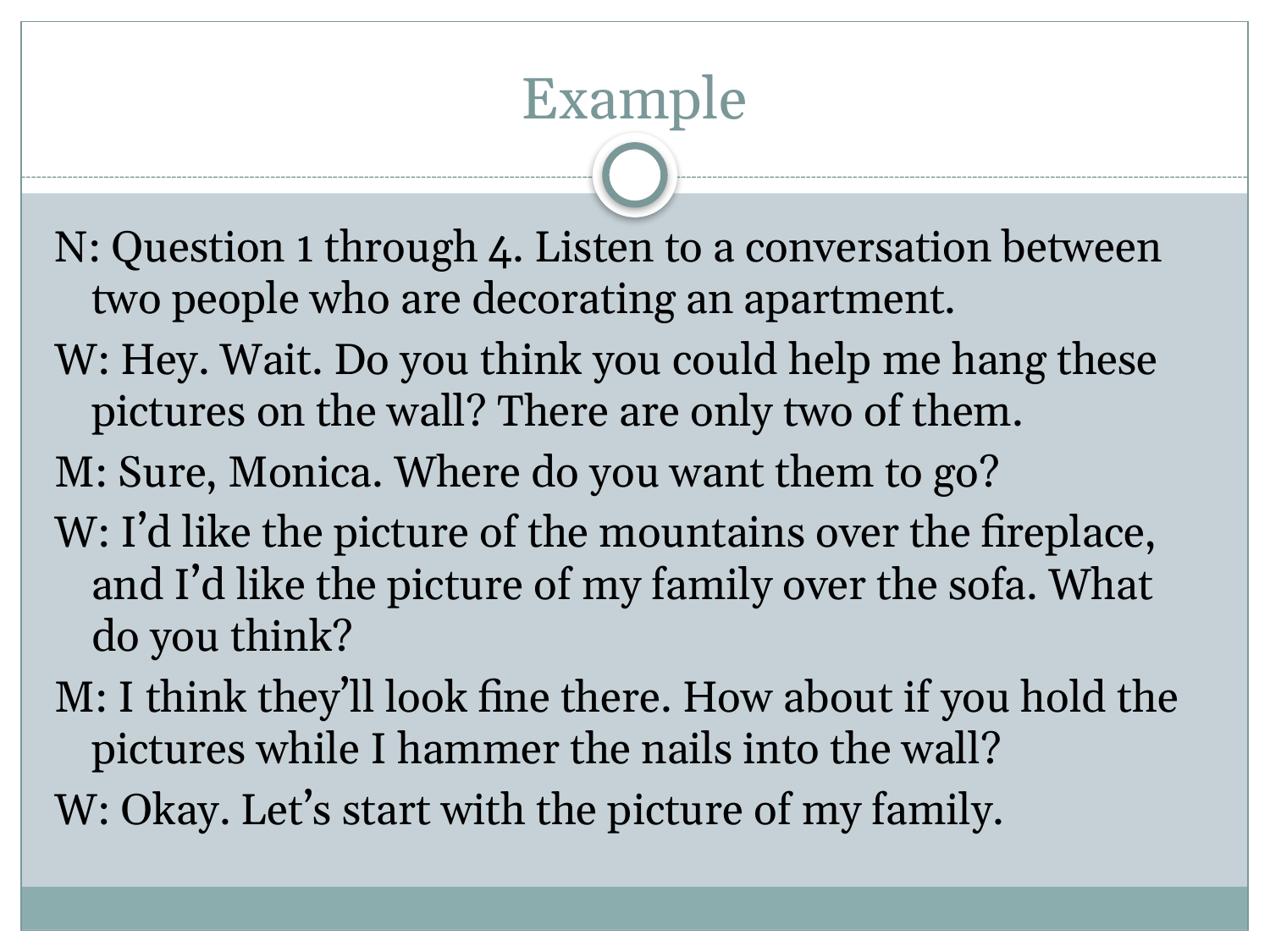

# Example
N: Question 1 through 4. Listen to a conversation between two people who are decorating an apartment.
W: Hey. Wait. Do you think you could help me hang these pictures on the wall? There are only two of them.
M: Sure, Monica. Where do you want them to go?
W: I’d like the picture of the mountains over the fireplace, and I’d like the picture of my family over the sofa. What do you think?
M: I think they’ll look fine there. How about if you hold the pictures while I hammer the nails into the wall?
W: Okay. Let’s start with the picture of my family.